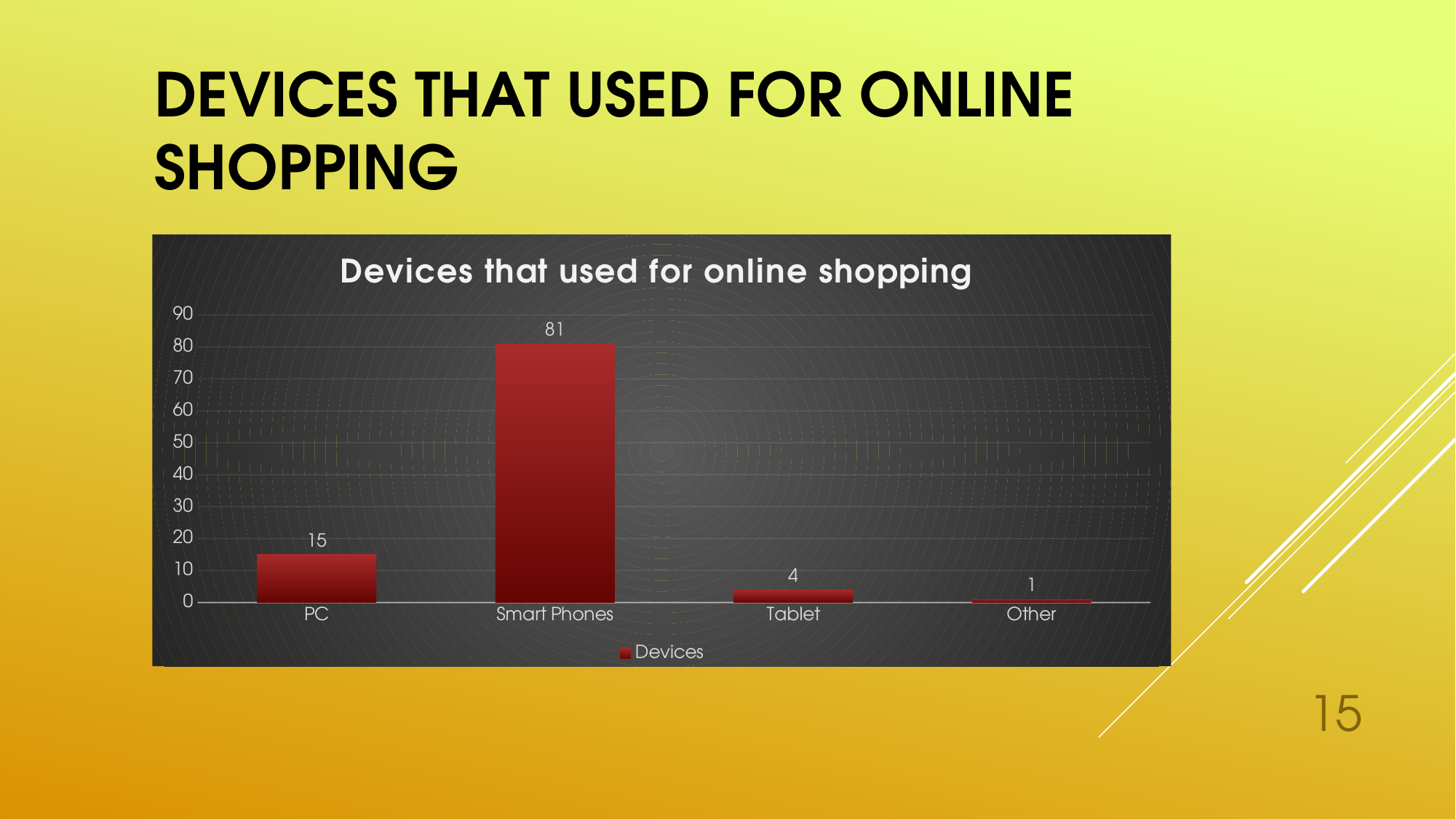

# Devices that used for online shopping

### Chart: Devices that used for online shopping

| Category | Devices |
|---|---|
| PC | 15.0 |
| Smart Phones | 81.0 |
| Tablet | 4.0 |
| Other | 1.0 |
15